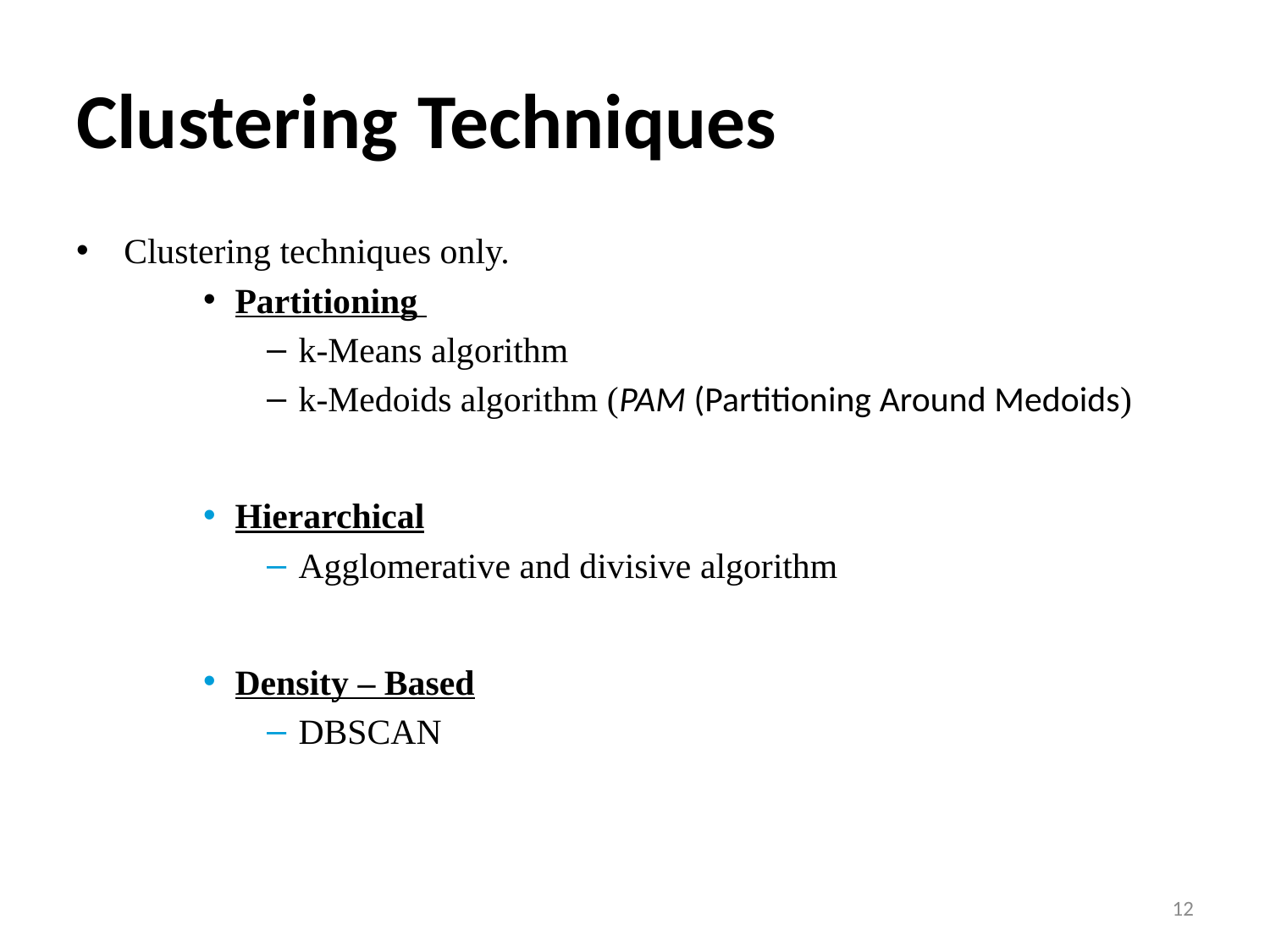

# Clustering Techniques
Clustering techniques only.
Partitioning
k-Means algorithm
k-Medoids algorithm (PAM (Partitioning Around Medoids)

Hierarchical
Agglomerative and divisive algorithm

Density – Based
DBSCAN

12